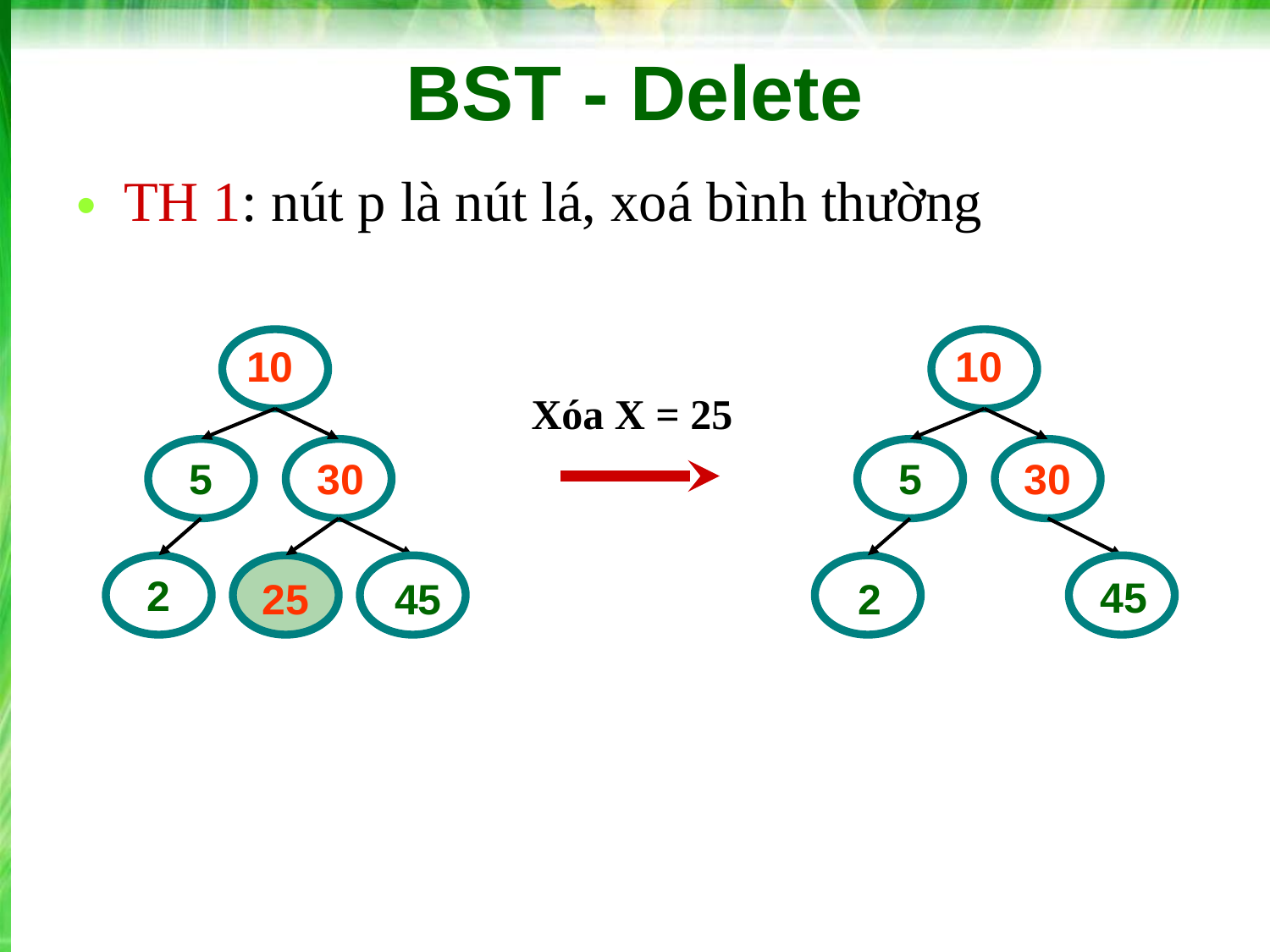

# BST - Delete
TH 1: nút p là nút lá, xoá bình thường

10
10
Xóa X = 25

5
30
5
30

2
45
25
45
2
52